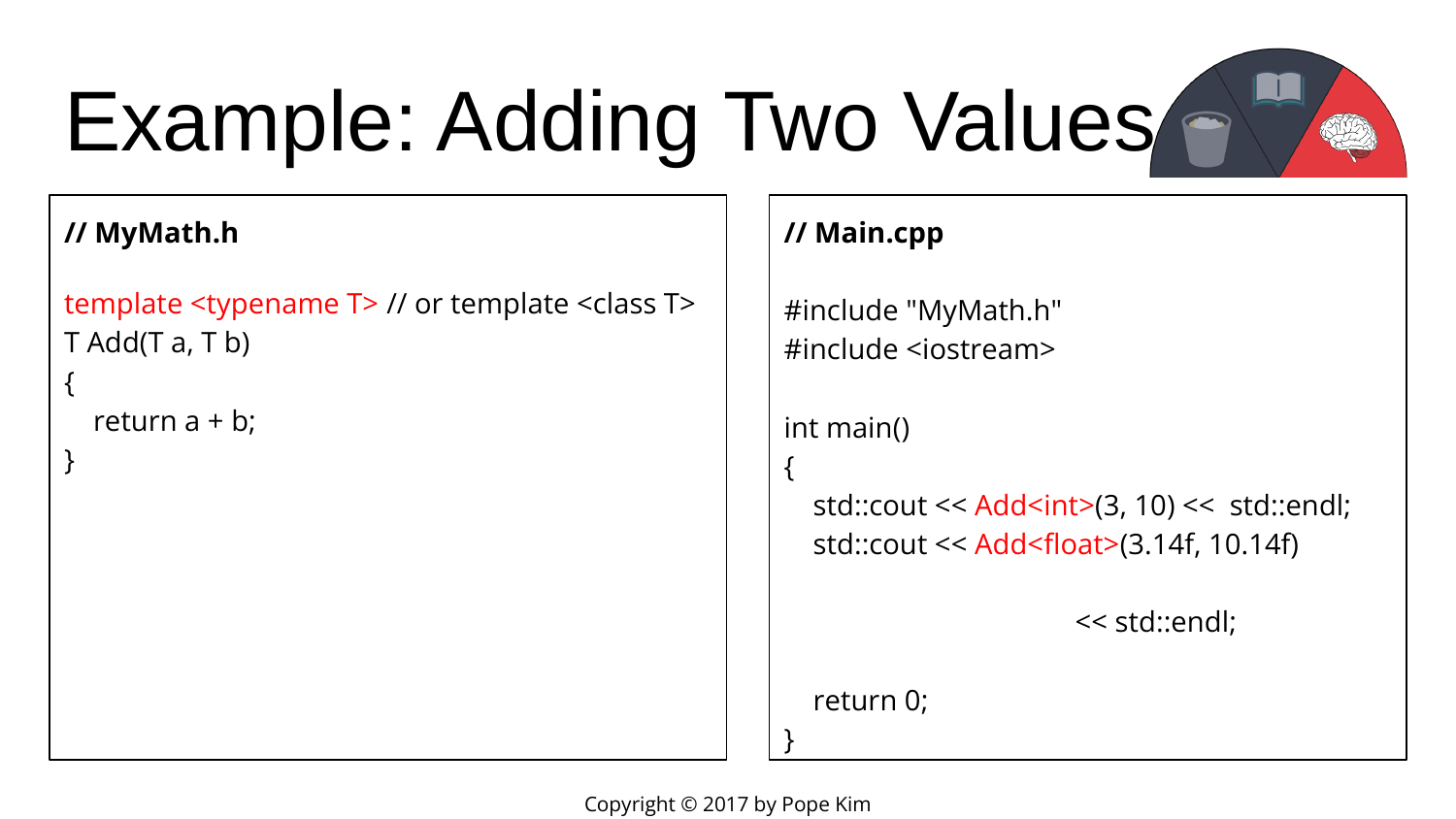

# Example: Adding Two Values
// MyMath.h
template <typename T> // or template <class T>
T Add(T a, T b)
{
    return a + b;
}
// Main.cpp

#include "MyMath.h"
#include <iostream>
int main()
{
    std::cout << Add<int>(3, 10) <<  std::endl;
    std::cout << Add<float>(3.14f, 10.14f)
						<< std::endl;

    return 0;
}